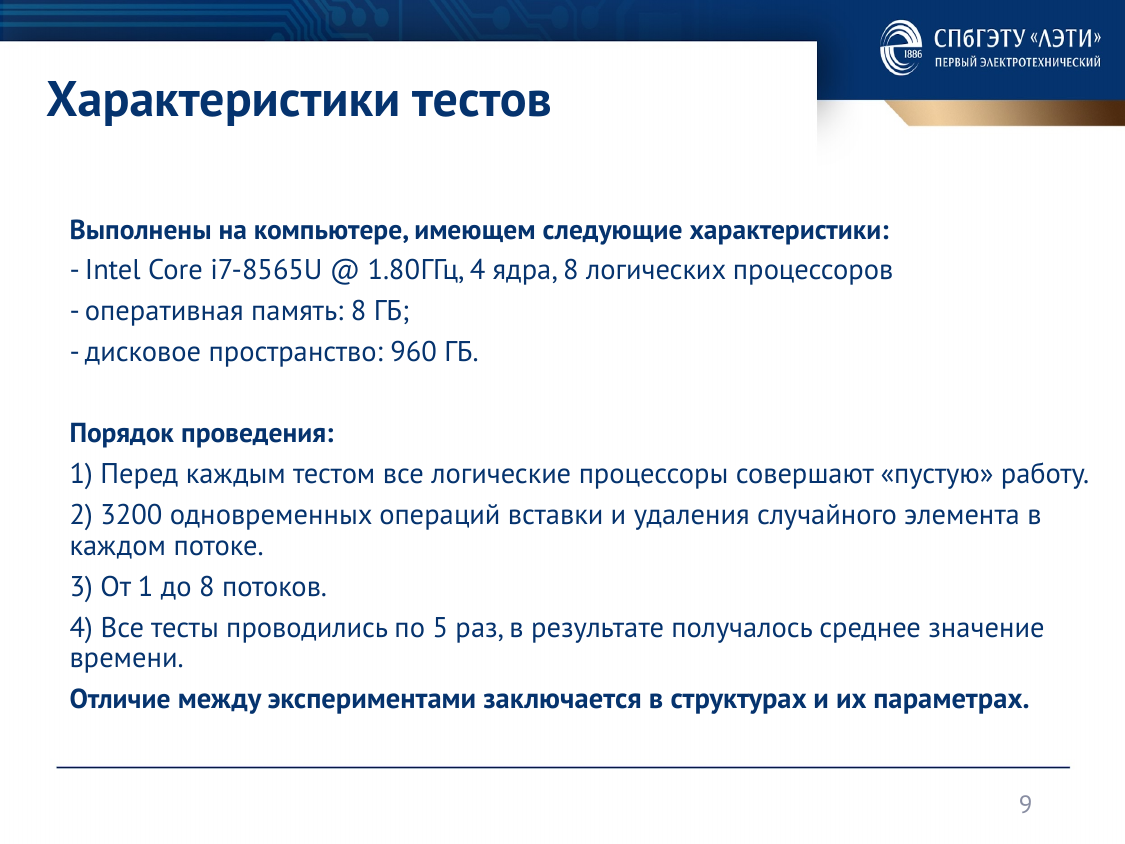

# Характеристики тестов
Выполнены на компьютере, имеющем следующие характеристики:
- Intel Core i7-8565U @ 1.80ГГц, 4 ядра, 8 логических процессоров
- оперативная память: 8 ГБ;
- дисковое пространство: 960 ГБ.

Порядок проведения:
1) Перед каждым тестом все логические процессоры совершают «пустую» работу.
2) 3200 одновременных операций вставки и удаления случайного элемента в каждом потоке.
3) От 1 до 8 потоков.
4) Все тесты проводились по 5 раз, в результате получалось среднее значение времени.
Отличие между экспериментами заключается в структурах и их параметрах.

9